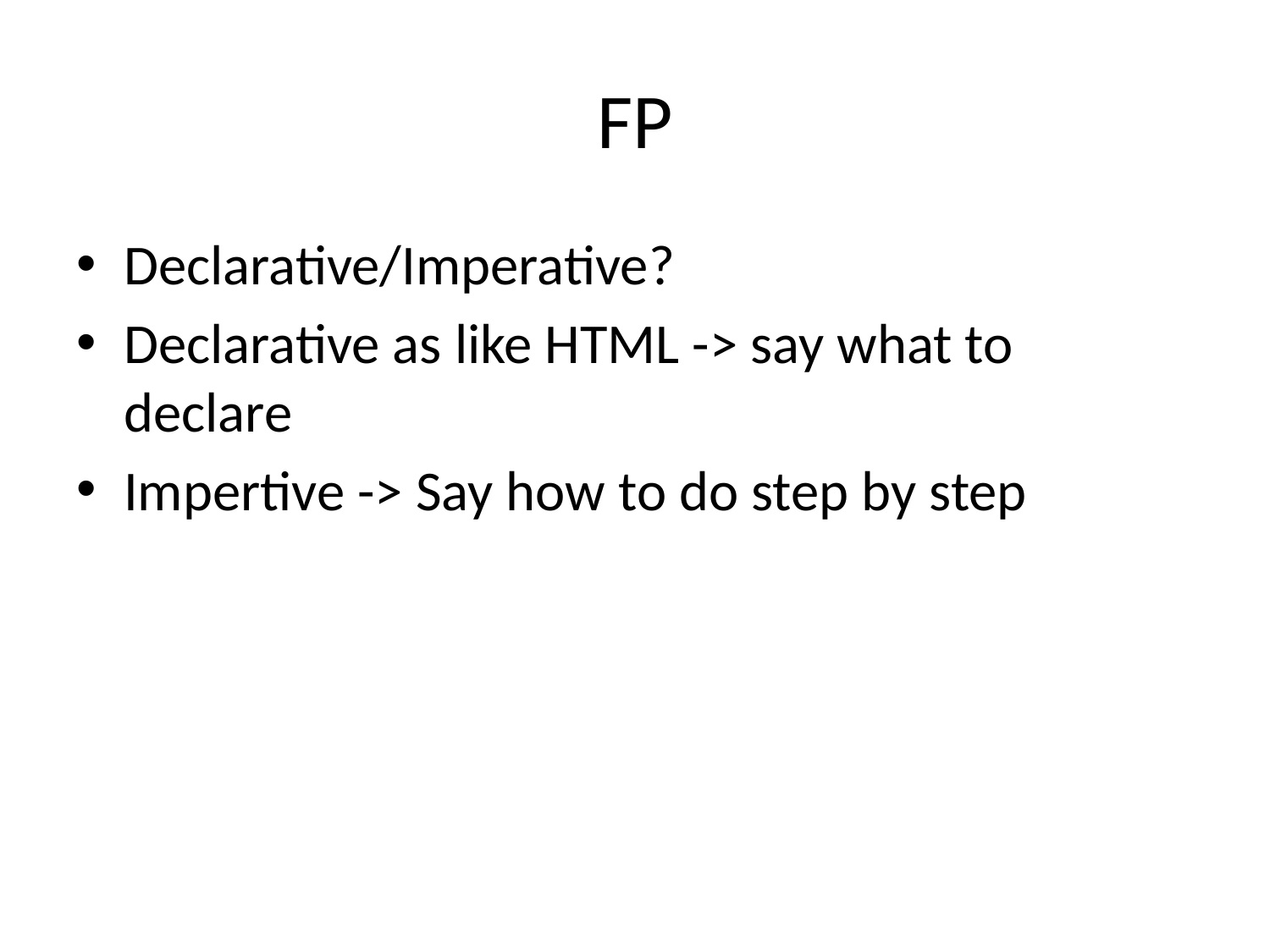

# FP
Declarative/Imperative?
Declarative as like HTML -> say what to declare
Impertive -> Say how to do step by step